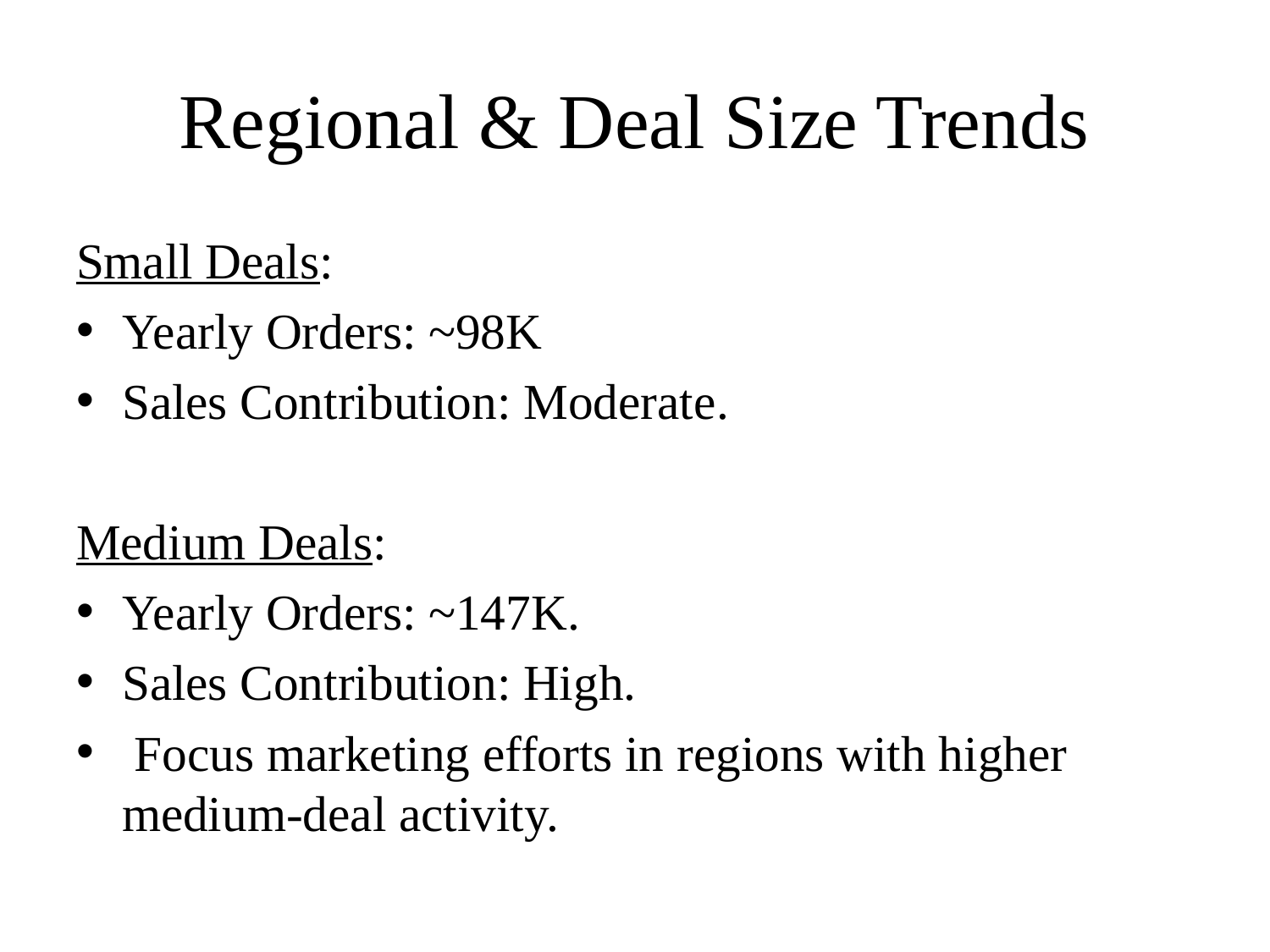

# Regional & Deal Size Trends
Small Deals:
Yearly Orders: ~98K
Sales Contribution: Moderate.

Medium Deals:
Yearly Orders: ~147K.
Sales Contribution: High.
 Focus marketing efforts in regions with higher medium-deal activity.